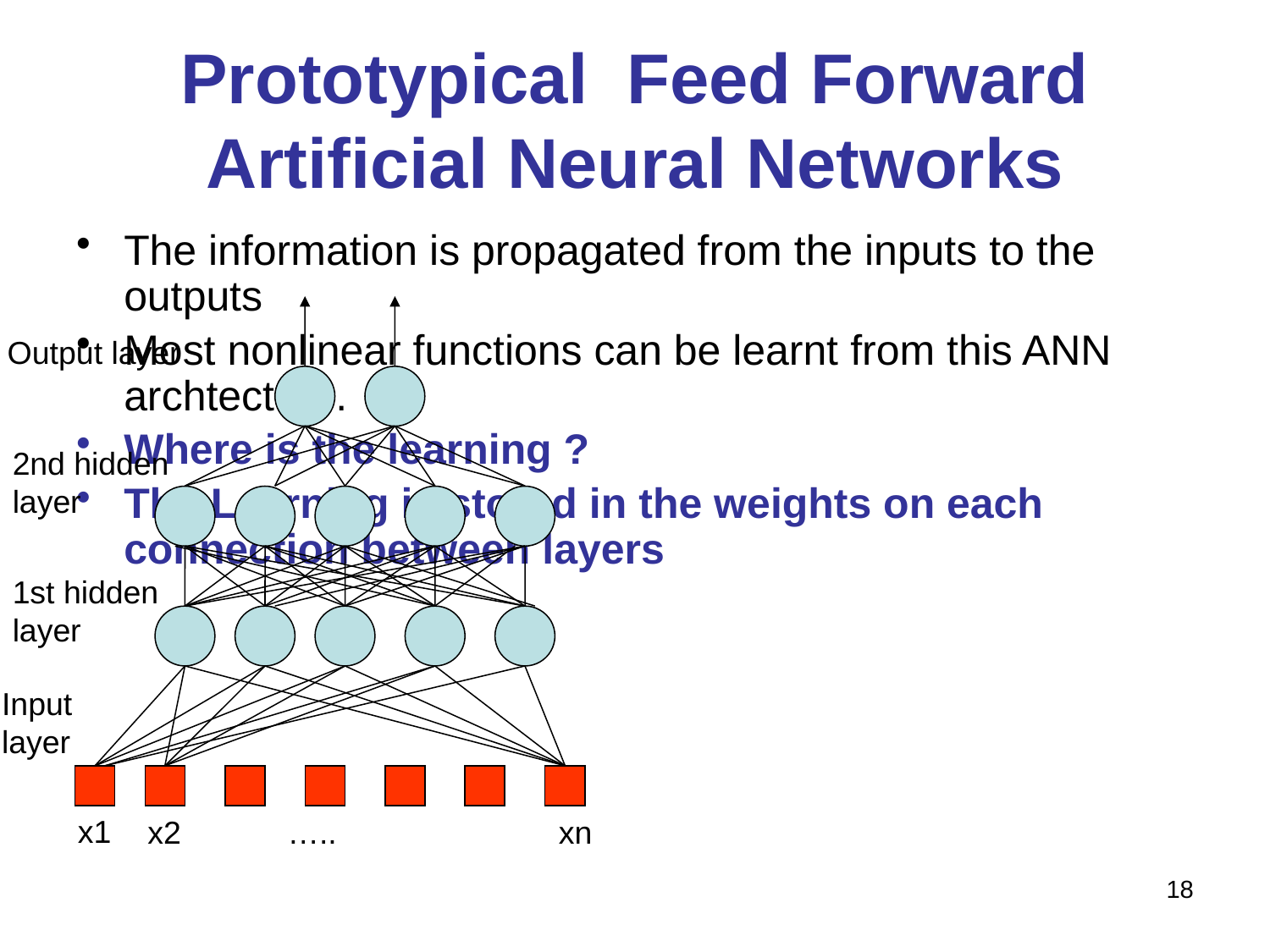

# Prototypical  Feed Forward Artificial Neural Networks
The information is propagated from the inputs to the outputs
Most nonlinear functions can be learnt from this ANN archtecture.
Where is the learning ?
The Learning is stored in the weights on each connection between layers

Output layer

2nd hidden
layer

1st hidden
layer

Input
layer

x1
x2
…..
xn
18